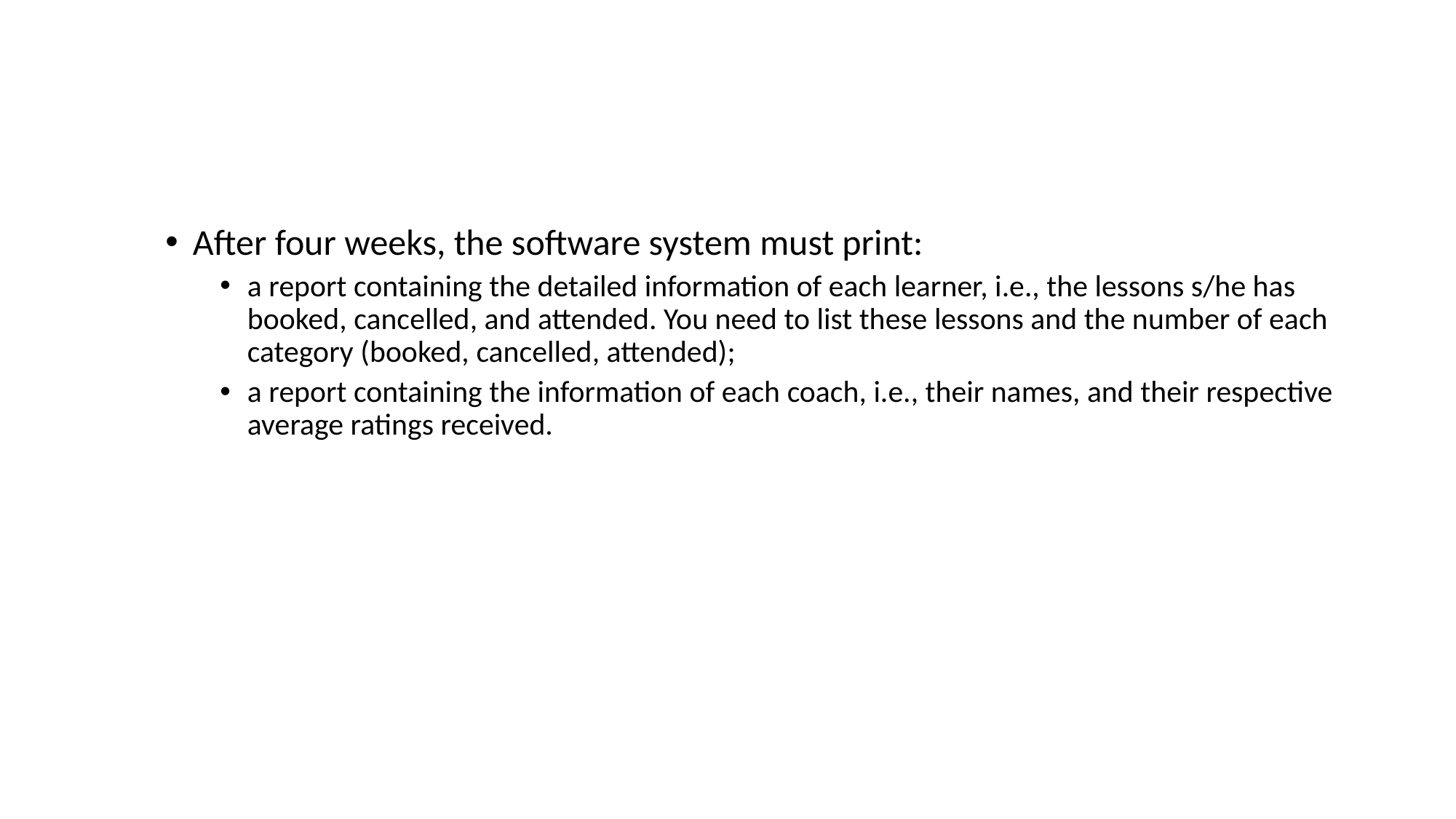

#
After four weeks, the software system must print:
a report containing the detailed information of each learner, i.e., the lessons s/he has booked, cancelled, and attended. You need to list these lessons and the number of each category (booked, cancelled, attended);
a report containing the information of each coach, i.e., their names, and their respective average ratings received.